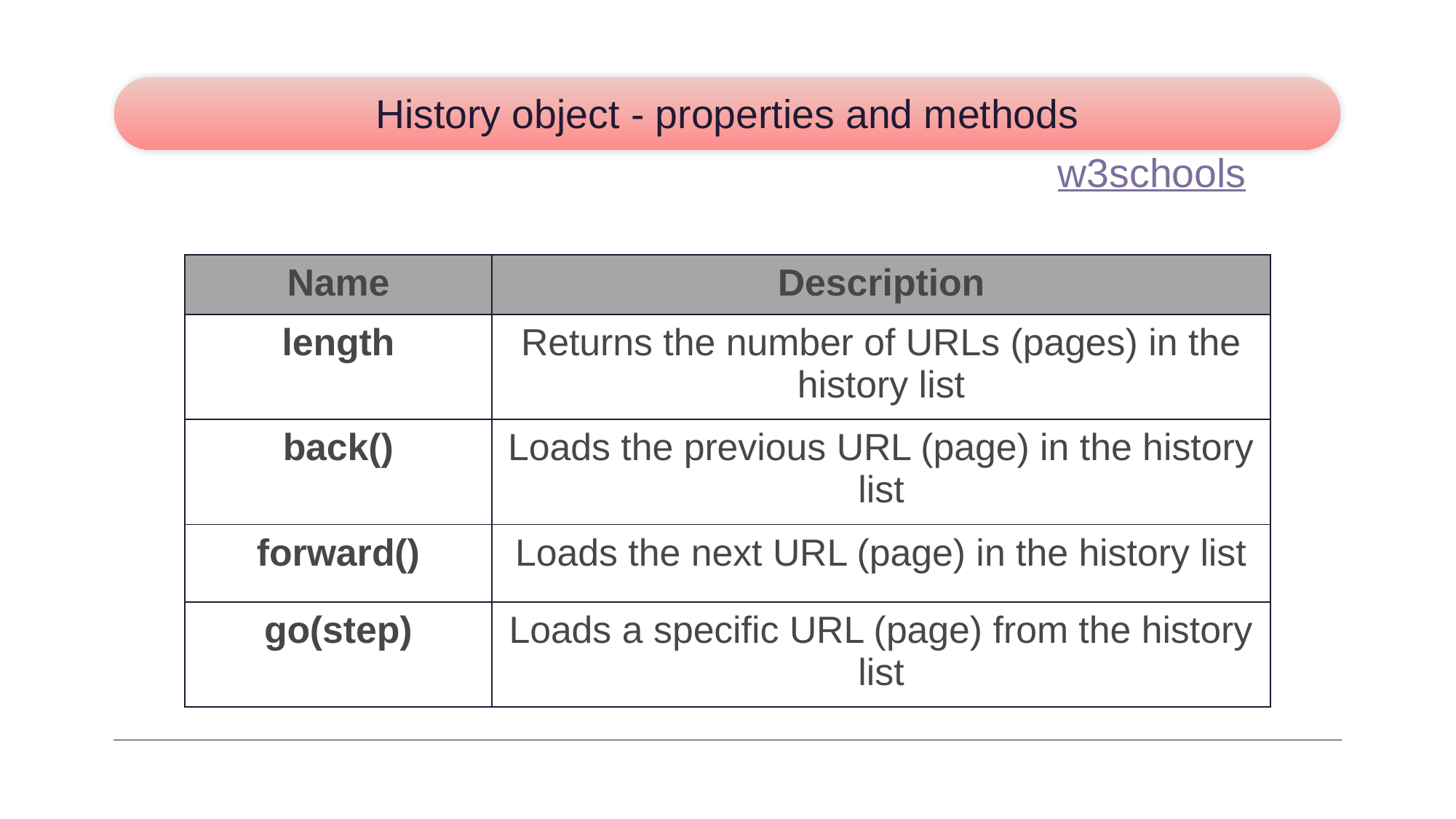

# History object - properties and methods
w3schools
| Name | Description |
| --- | --- |
| length | Returns the number of URLs (pages) in the history list |
| back() | Loads the previous URL (page) in the history list |
| forward() | Loads the next URL (page) in the history list |
| go(step) | Loads a specific URL (page) from the history list |